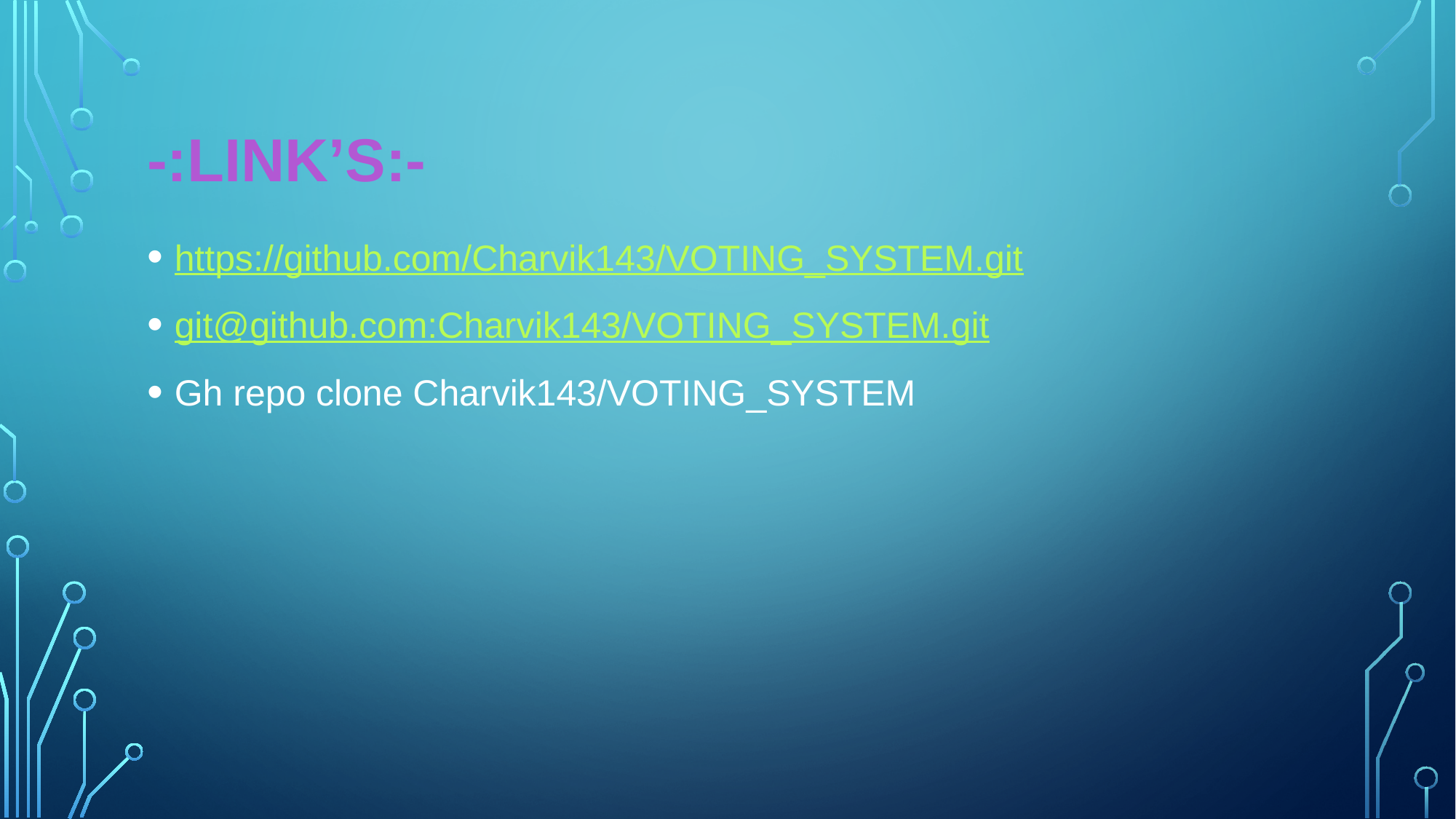

# -:Link’s:-
https://github.com/Charvik143/VOTING_SYSTEM.git
git@github.com:Charvik143/VOTING_SYSTEM.git
Gh repo clone Charvik143/VOTING_SYSTEM